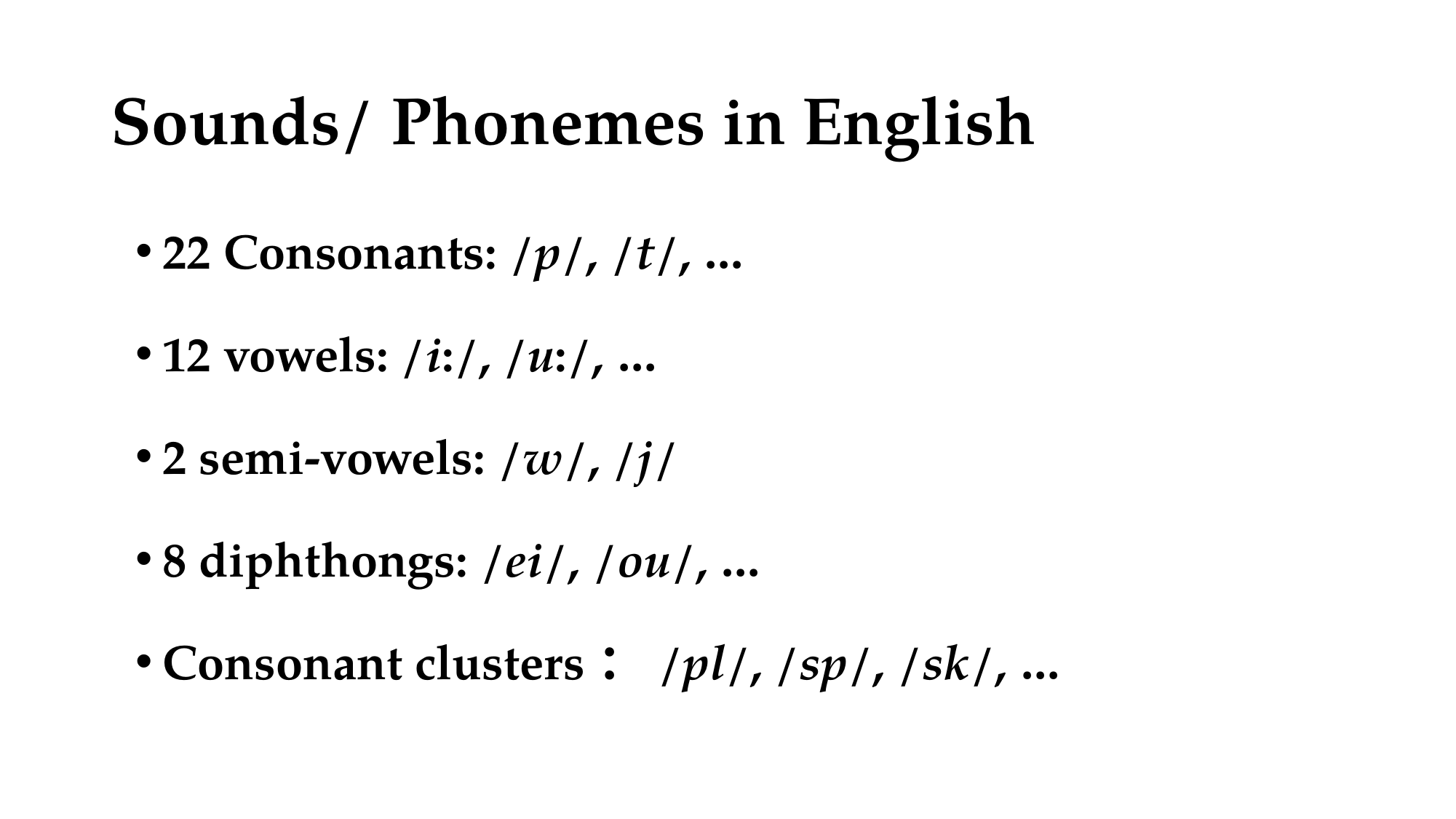

# Sounds/ Phonemes in English
22 Consonants: /p/, /t/, …
12 vowels: /i:/, /u:/, …
2 semi-vowels: /w/, /j/
8 diphthongs: /ei/, /ou/, …
Consonant clusters：/pl/, /sp/, /sk/, …